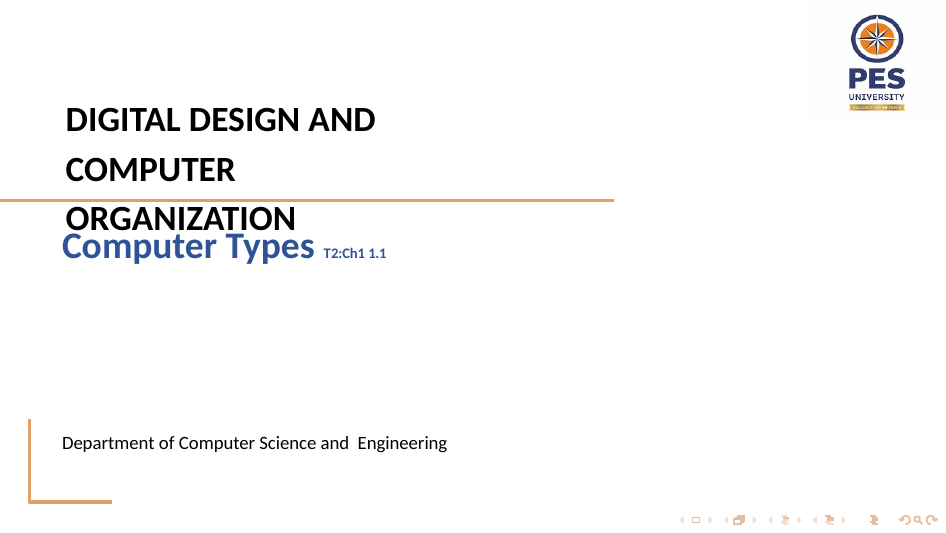

# DIGITAL DESIGN AND  COMPUTER ORGANIZATION

Computer Types T2:Ch1 1.1

Department of Computer Science and  Engineering